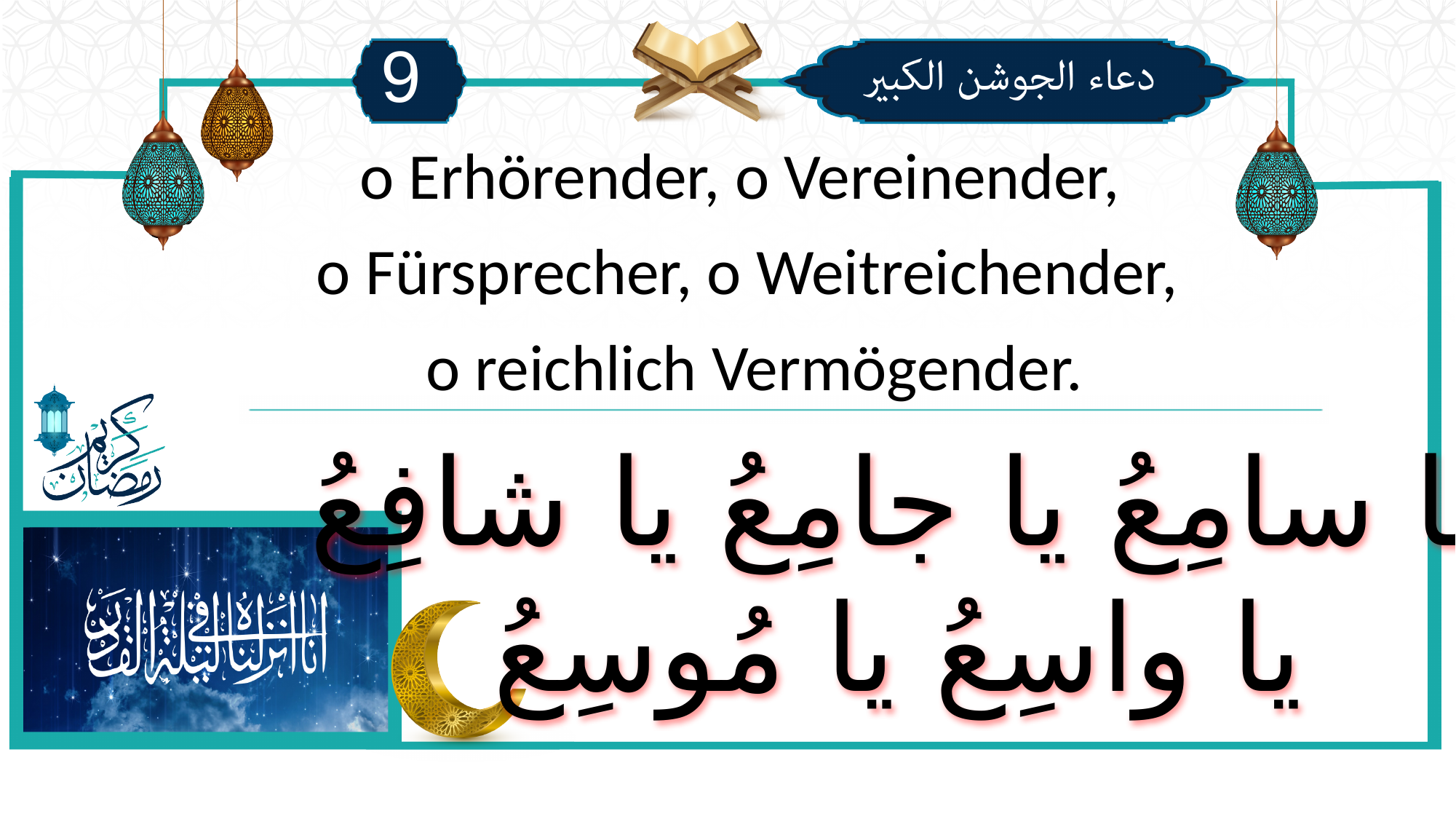

9
o Erhörender, o Vereinender,
o Fürsprecher, o Weitreichender,
 o reichlich Vermögender.
يا سامِعُ يا جامِعُ يا شافِعُ
 يا واسِعُ يا مُوسِعُ